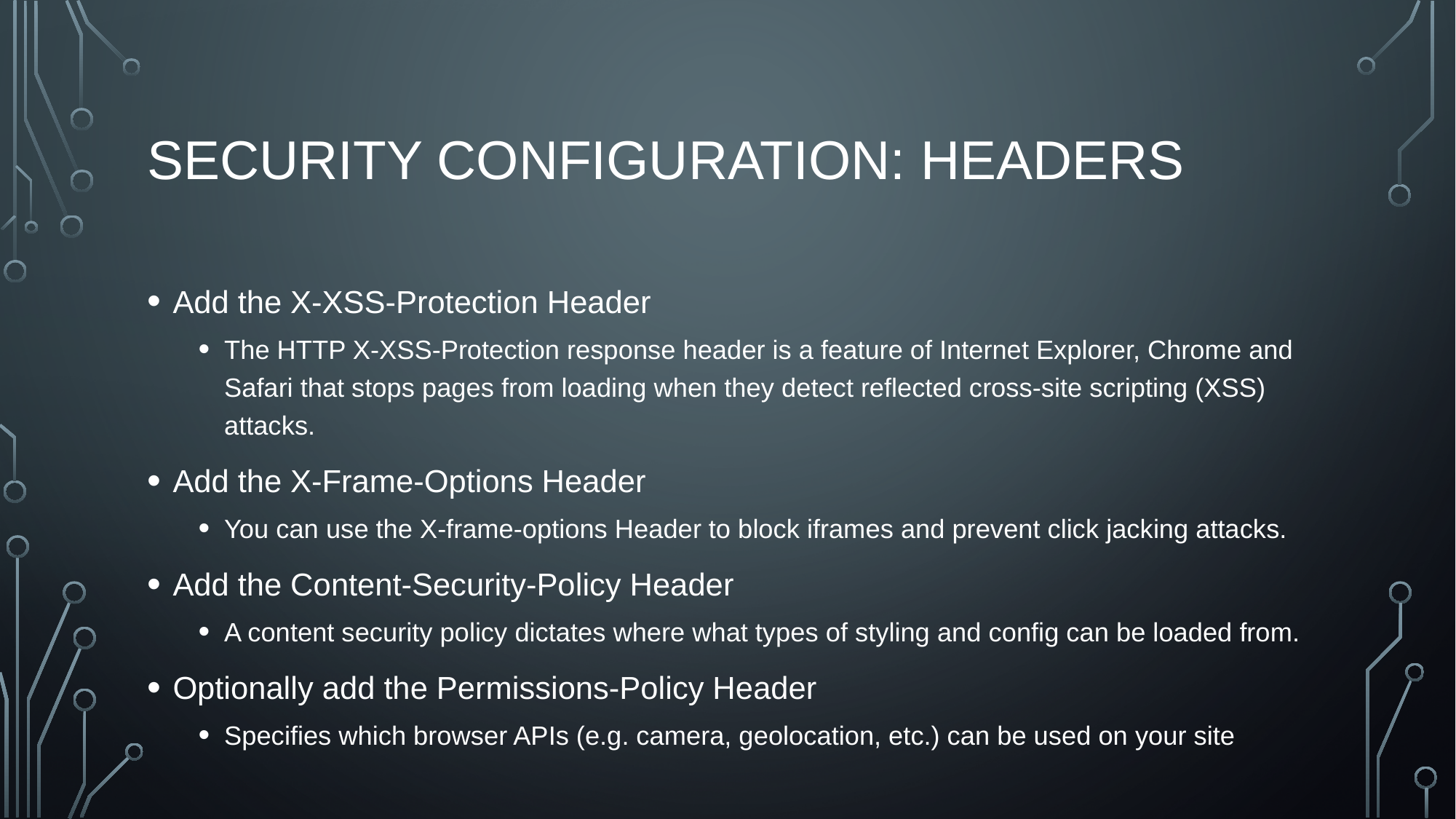

# Security Configuration: Headers
Add the X-XSS-Protection Header
The HTTP X-XSS-Protection response header is a feature of Internet Explorer, Chrome and Safari that stops pages from loading when they detect reflected cross-site scripting (XSS) attacks.
Add the X-Frame-Options Header
You can use the X-frame-options Header to block iframes and prevent click jacking attacks.
Add the Content-Security-Policy Header
A content security policy dictates where what types of styling and config can be loaded from.
Optionally add the Permissions-Policy Header
Specifies which browser APIs (e.g. camera, geolocation, etc.) can be used on your site